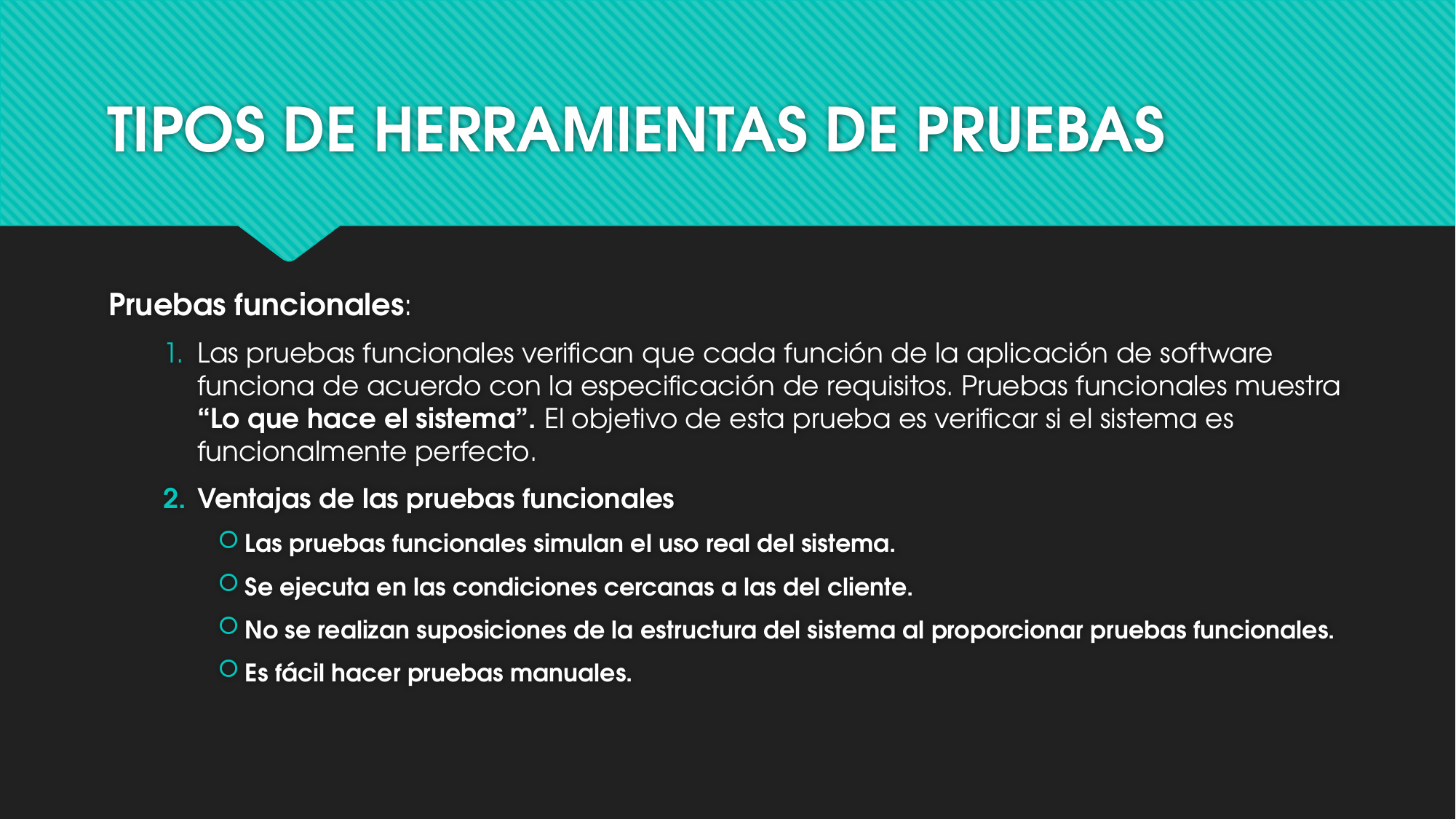

# TIPOS DE HERRAMIENTAS DE PRUEBAS
Pruebas funcionales:
Las pruebas funcionales verifican que cada función de la aplicación de software funciona de acuerdo con la especificación de requisitos. Pruebas funcionales muestra “Lo que hace el sistema”. El objetivo de esta prueba es verificar si el sistema es funcionalmente perfecto.
Ventajas de las pruebas funcionales
Las pruebas funcionales simulan el uso real del sistema.
Se ejecuta en las condiciones cercanas a las del cliente.
No se realizan suposiciones de la estructura del sistema al proporcionar pruebas funcionales.
Es fácil hacer pruebas manuales.